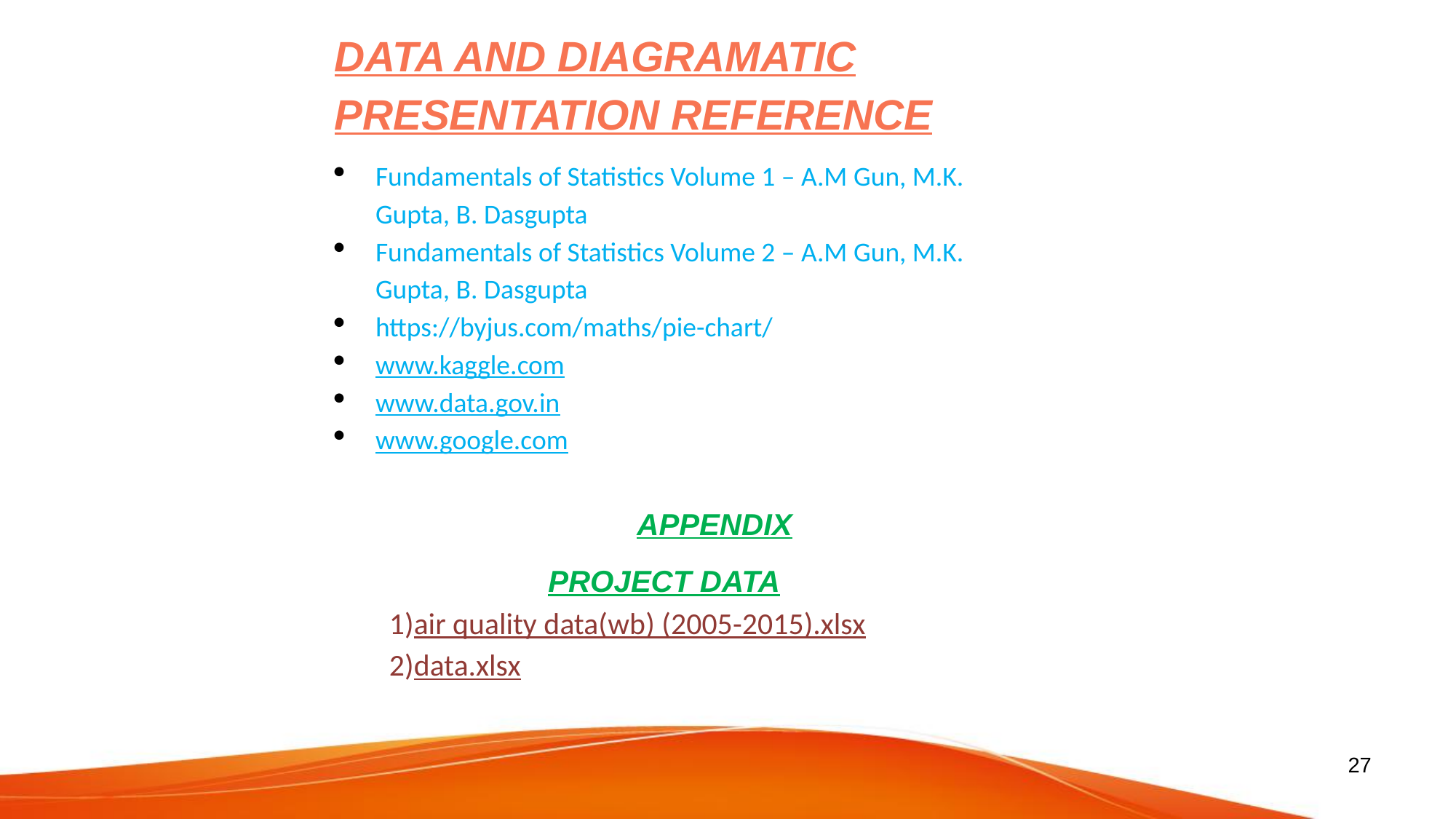

DATA AND DIAGRAMATIC PRESENTATION REFERENCE
Fundamentals of Statistics Volume 1 – A.M Gun, M.K. Gupta, B. Dasgupta
Fundamentals of Statistics Volume 2 – A.M Gun, M.K. Gupta, B. Dasgupta
https://byjus.com/maths/pie-chart/
www.kaggle.com
www.data.gov.in
www.google.com

                                               APPENDIX
                   PROJECT DATA
1)air quality data(wb) (2005-2015).xlsx
2)data.xlsx

27